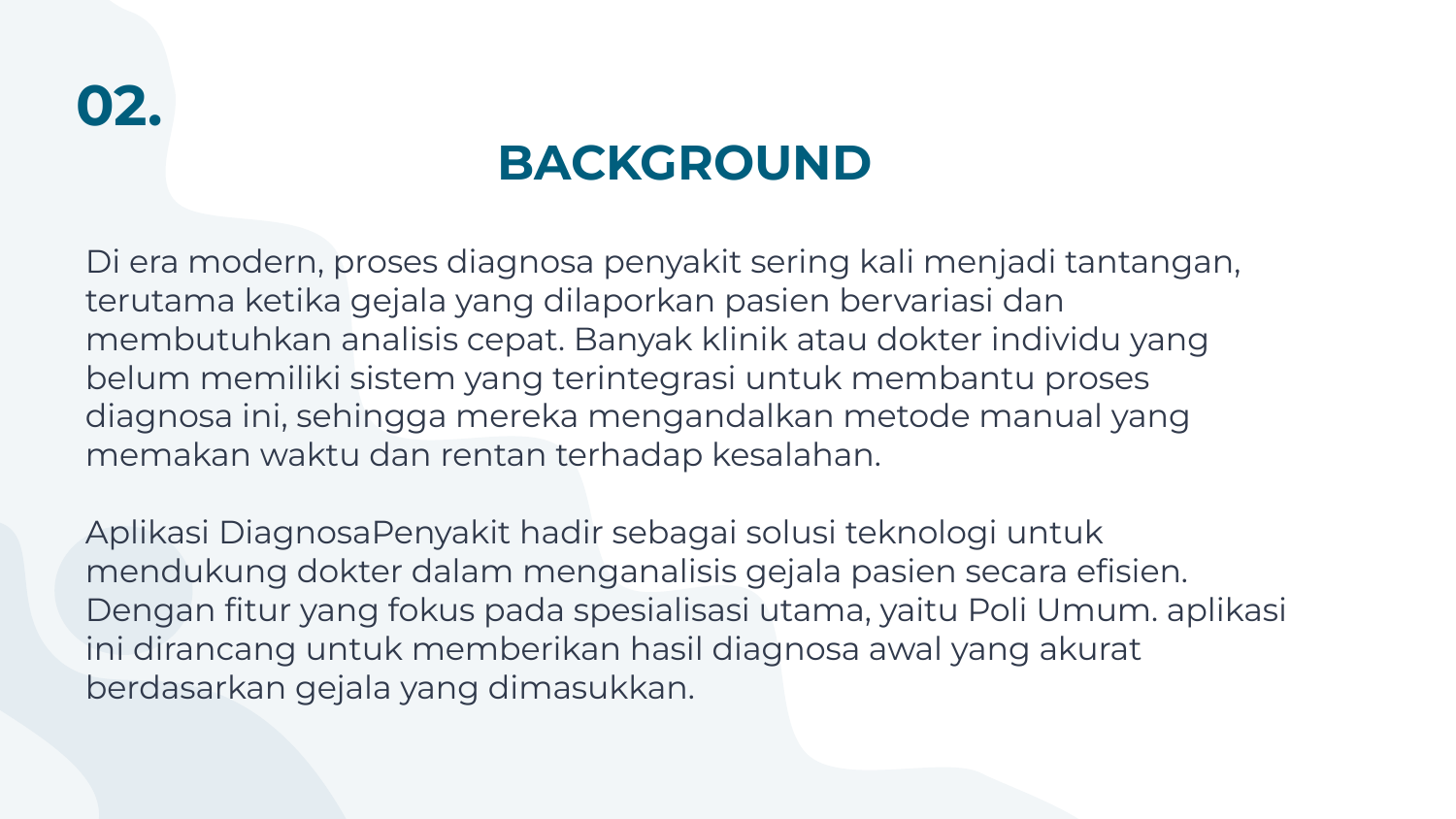

02.
BACKGROUND
Di era modern, proses diagnosa penyakit sering kali menjadi tantangan, terutama ketika gejala yang dilaporkan pasien bervariasi dan membutuhkan analisis cepat. Banyak klinik atau dokter individu yang belum memiliki sistem yang terintegrasi untuk membantu proses diagnosa ini, sehingga mereka mengandalkan metode manual yang memakan waktu dan rentan terhadap kesalahan.

Aplikasi DiagnosaPenyakit hadir sebagai solusi teknologi untuk mendukung dokter dalam menganalisis gejala pasien secara efisien. Dengan fitur yang fokus pada spesialisasi utama, yaitu Poli Umum. aplikasi ini dirancang untuk memberikan hasil diagnosa awal yang akurat berdasarkan gejala yang dimasukkan.